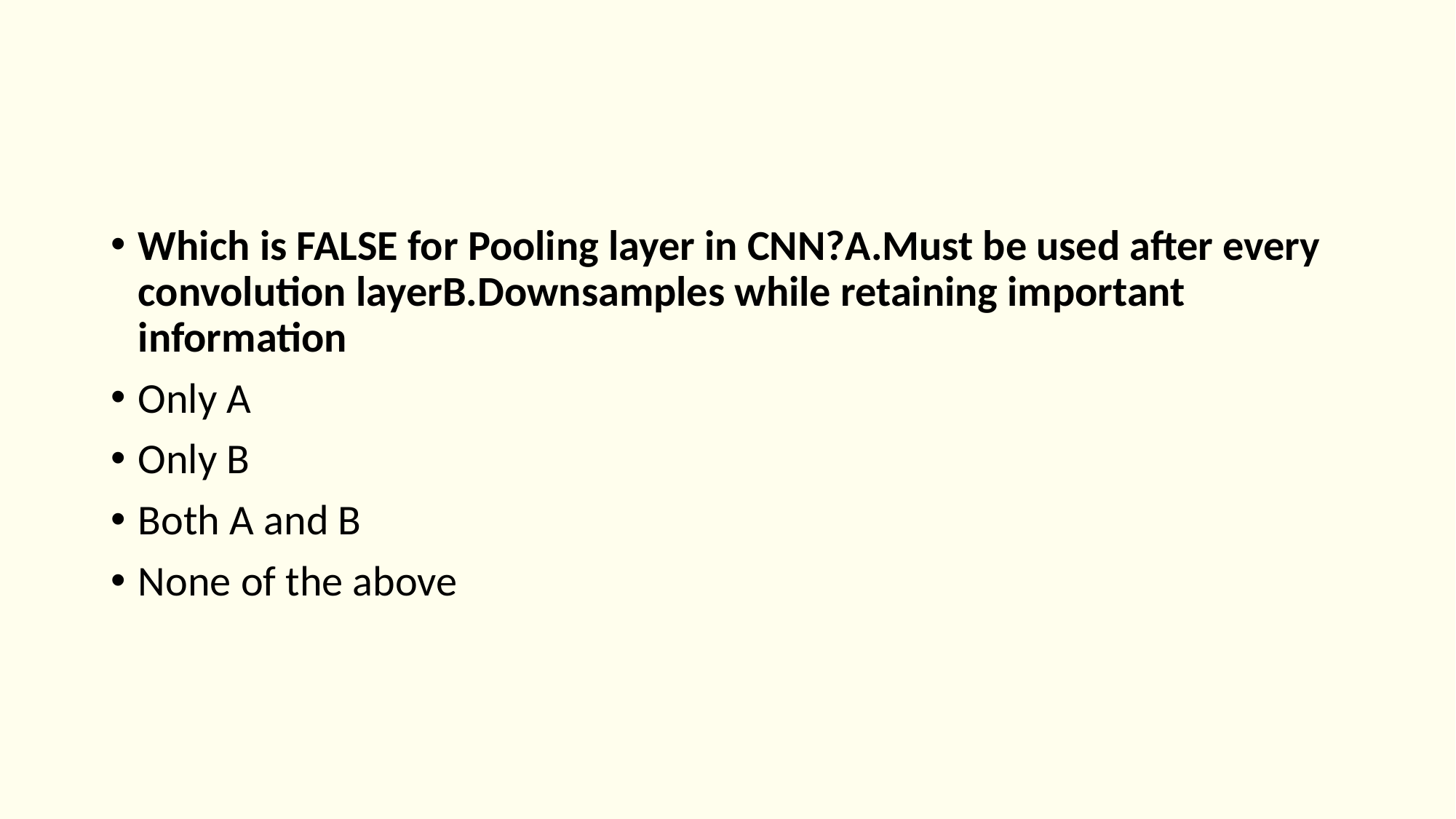

Which is FALSE for Pooling layer in CNN?A.Must be used after every convolution layerB.Downsamples while retaining important information
Only A
Only B
Both A and B
None of the above